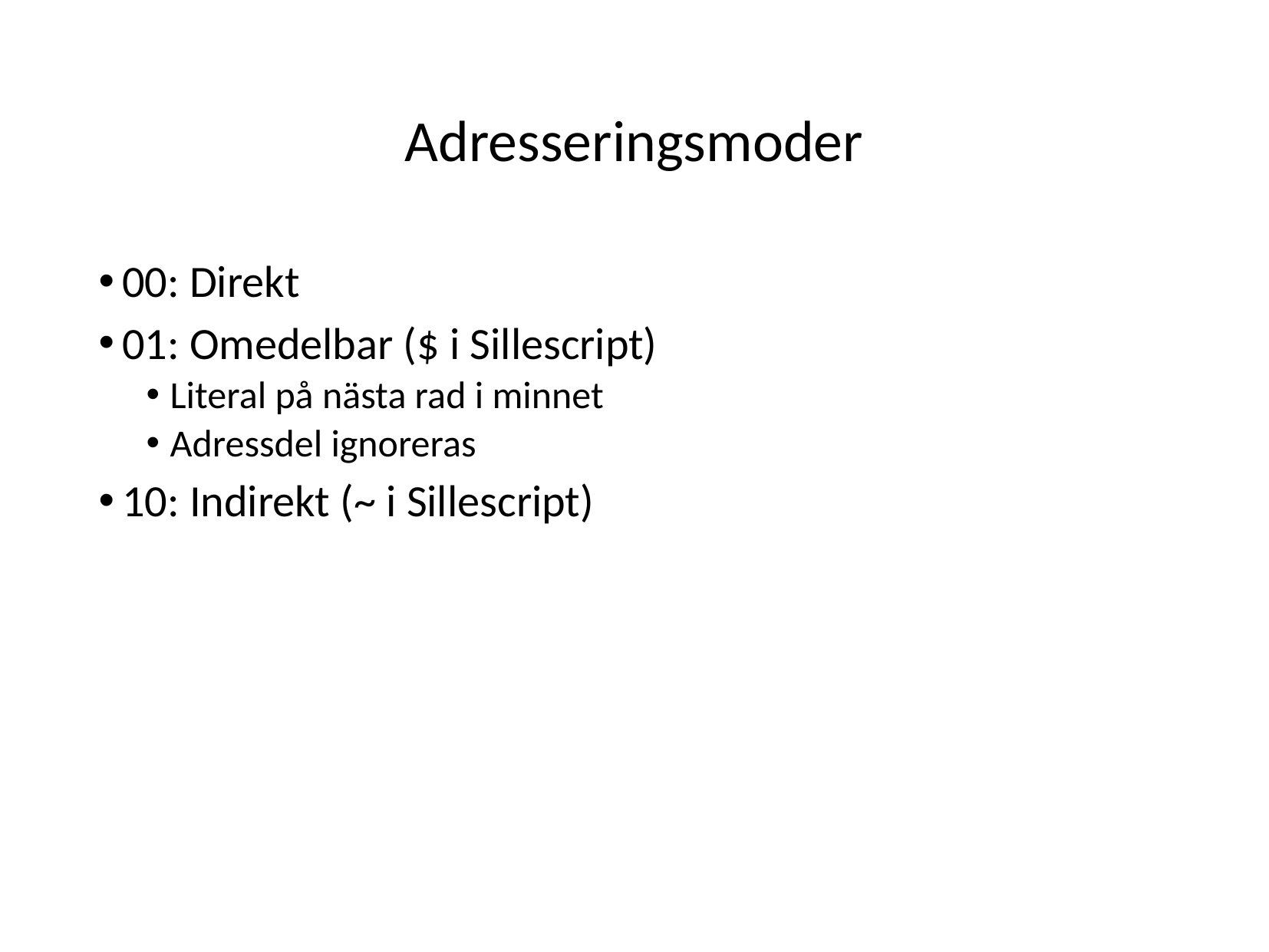

# Adresseringsmoder
00: Direkt
01: Omedelbar ($ i Sillescript)
Literal på nästa rad i minnet
Adressdel ignoreras
10: Indirekt (~ i Sillescript)